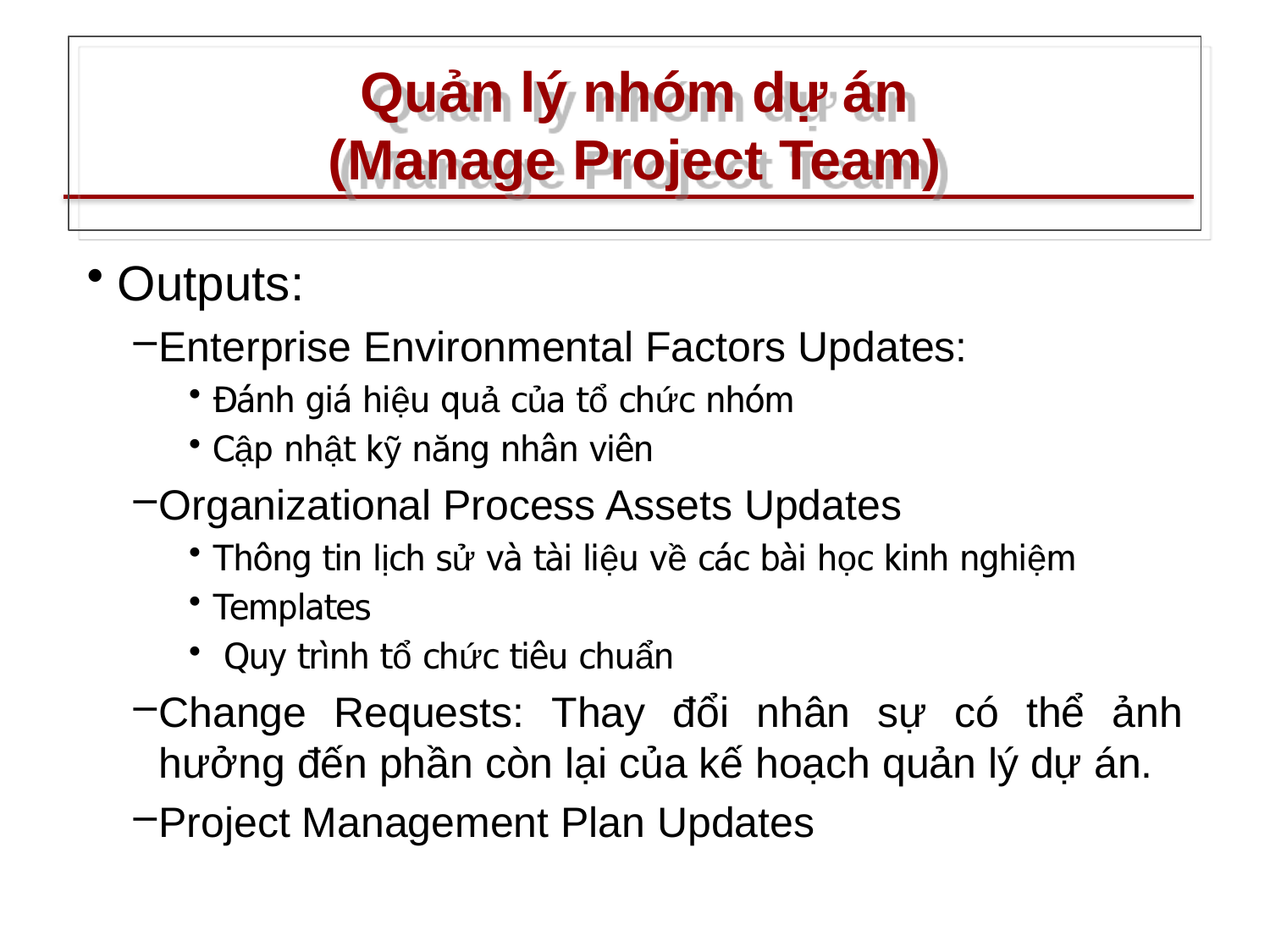

# Quản lý nhóm dự án (Manage Project Team)
Outputs:
Enterprise Environmental Factors Updates:
Đánh giá hiệu quả của tổ chức nhóm
Cập nhật kỹ năng nhân viên
Organizational Process Assets Updates
Thông tin lịch sử và tài liệu về các bài ​​học kinh nghiệm
Templates
 Quy trình tổ chức tiêu chuẩn
Change Requests: Thay đổi nhân sự có thể ảnh hưởng đến phần còn lại của kế hoạch quản lý dự án.
Project Management Plan Updates